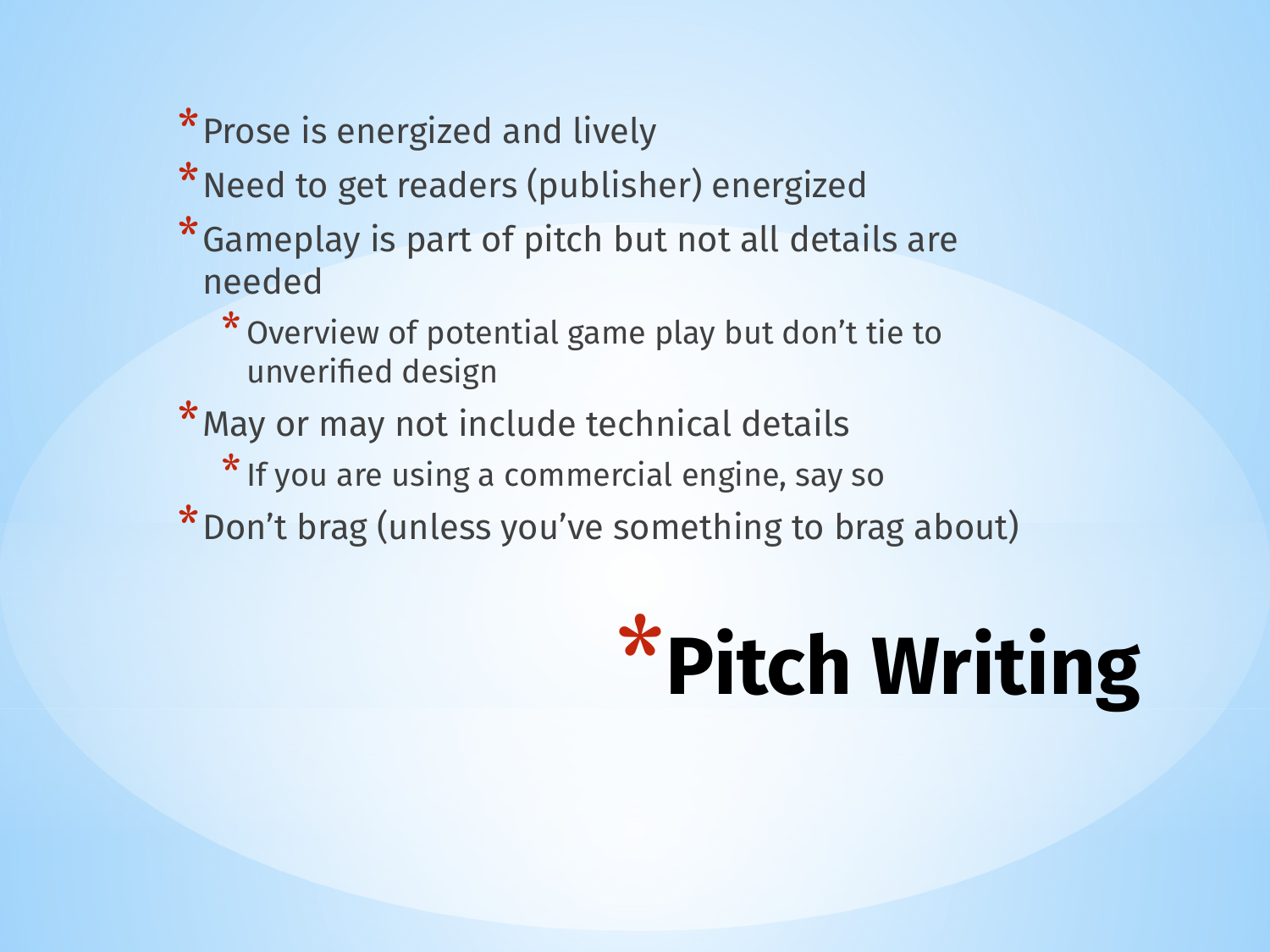

Prose is energized and lively
Need to get readers (publisher) energized
Gameplay is part of pitch but not all details are needed
Overview of potential game play but don’t tie to unverified design
May or may not include technical details
If you are using a commercial engine, say so
Don’t brag (unless you’ve something to brag about)
# Pitch Writing